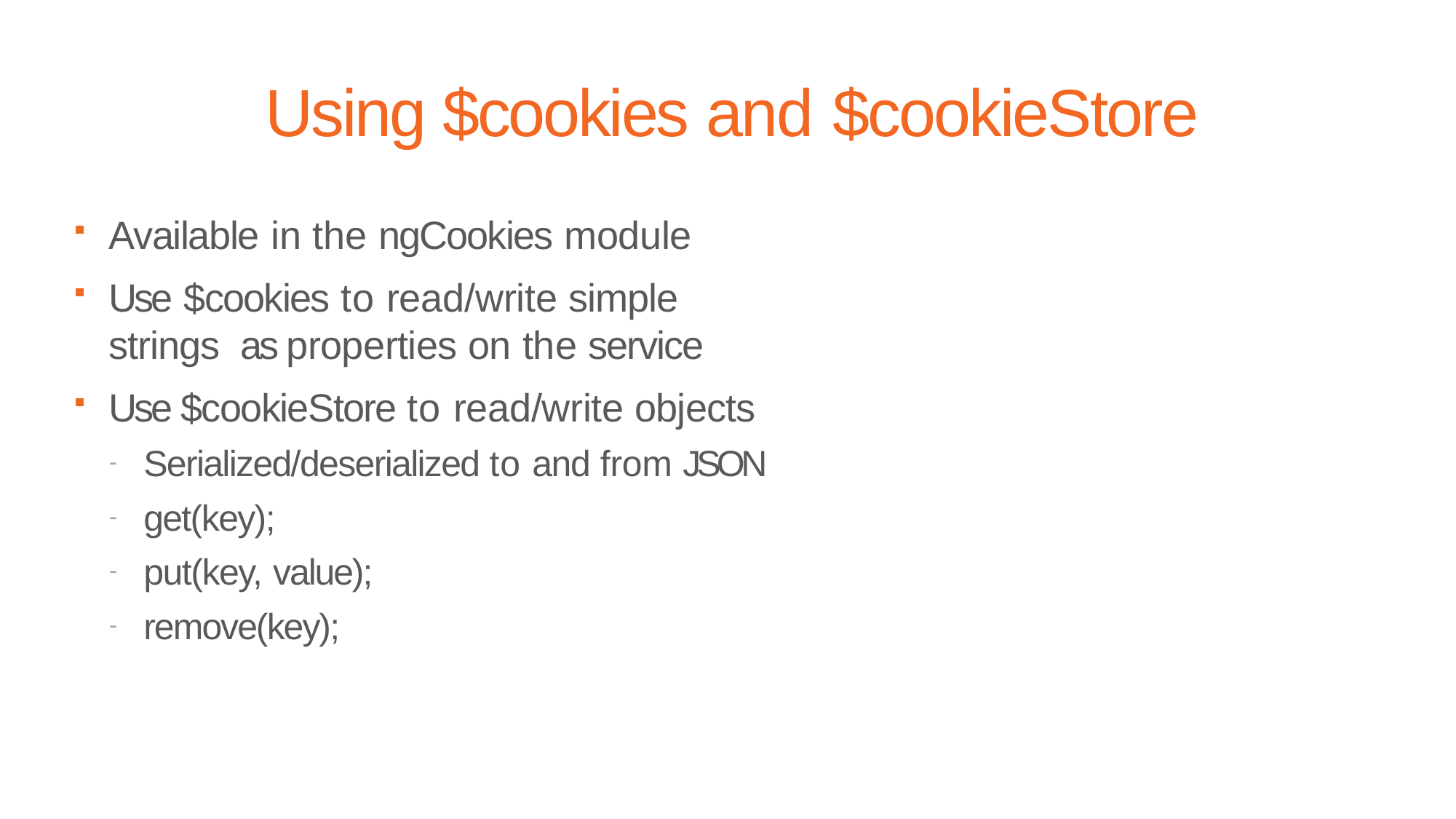

# Using $cookies and $cookieStore
Available in the ngCookies module
Use $cookies to read/write simple strings  as properties on the service
Use $cookieStore to read/write objects
Serialized/deserialized to and from JSON
get(key);
put(key, value);
remove(key);